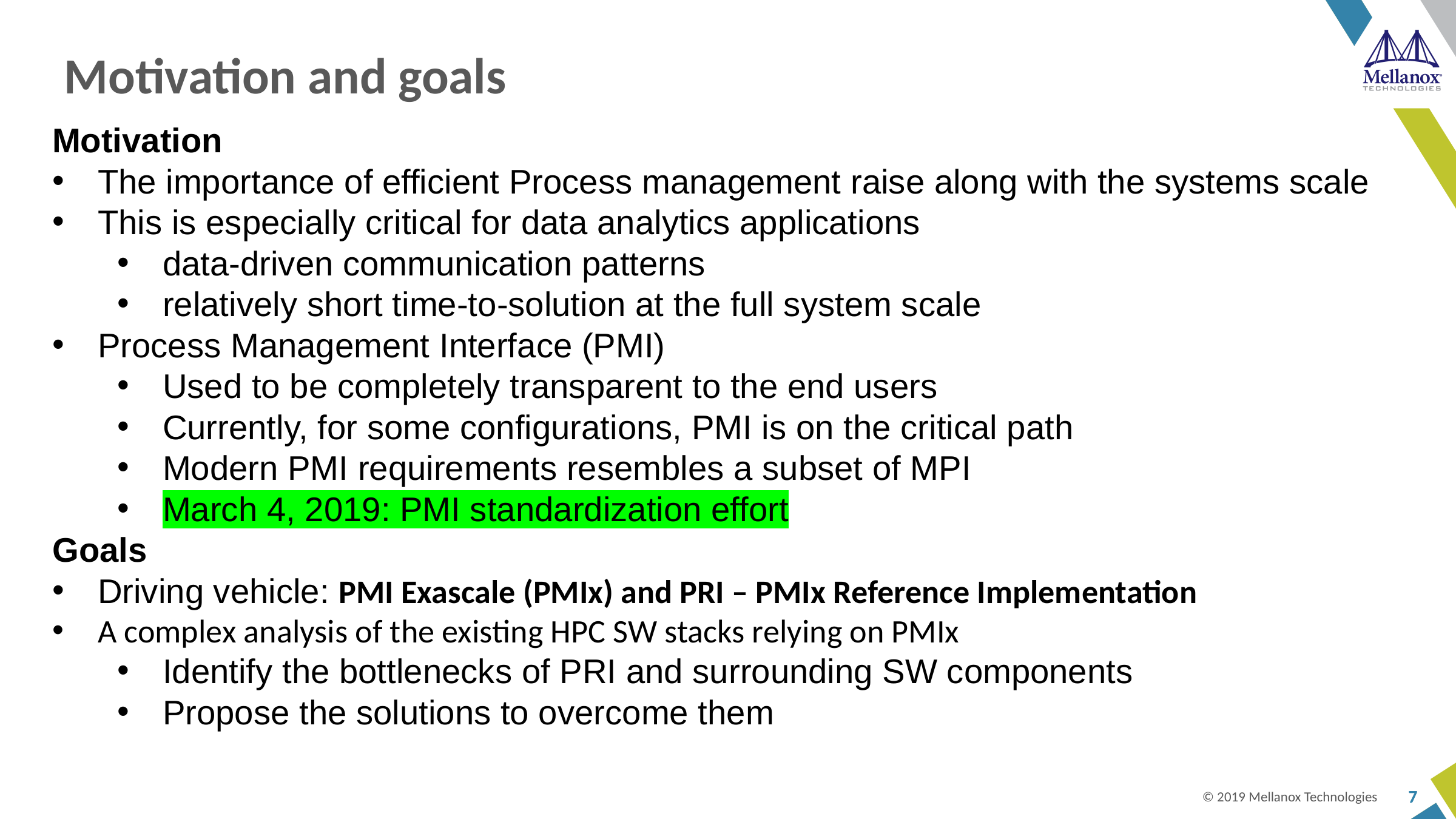

# Motivation and goals
Motivation
The importance of efficient Process management raise along with the systems scale
This is especially critical for data analytics applications
data-driven communication patterns
relatively short time-to-solution at the full system scale
Process Management Interface (PMI)
Used to be completely transparent to the end users
Currently, for some configurations, PMI is on the critical path
Modern PMI requirements resembles a subset of MPI
March 4, 2019: PMI standardization effort
Goals
Driving vehicle: PMI Exascale (PMIx) and PRI – PMIx Reference Implementation
A complex analysis of the existing HPC SW stacks relying on PMIx
Identify the bottlenecks of PRI and surrounding SW components
Propose the solutions to overcome them